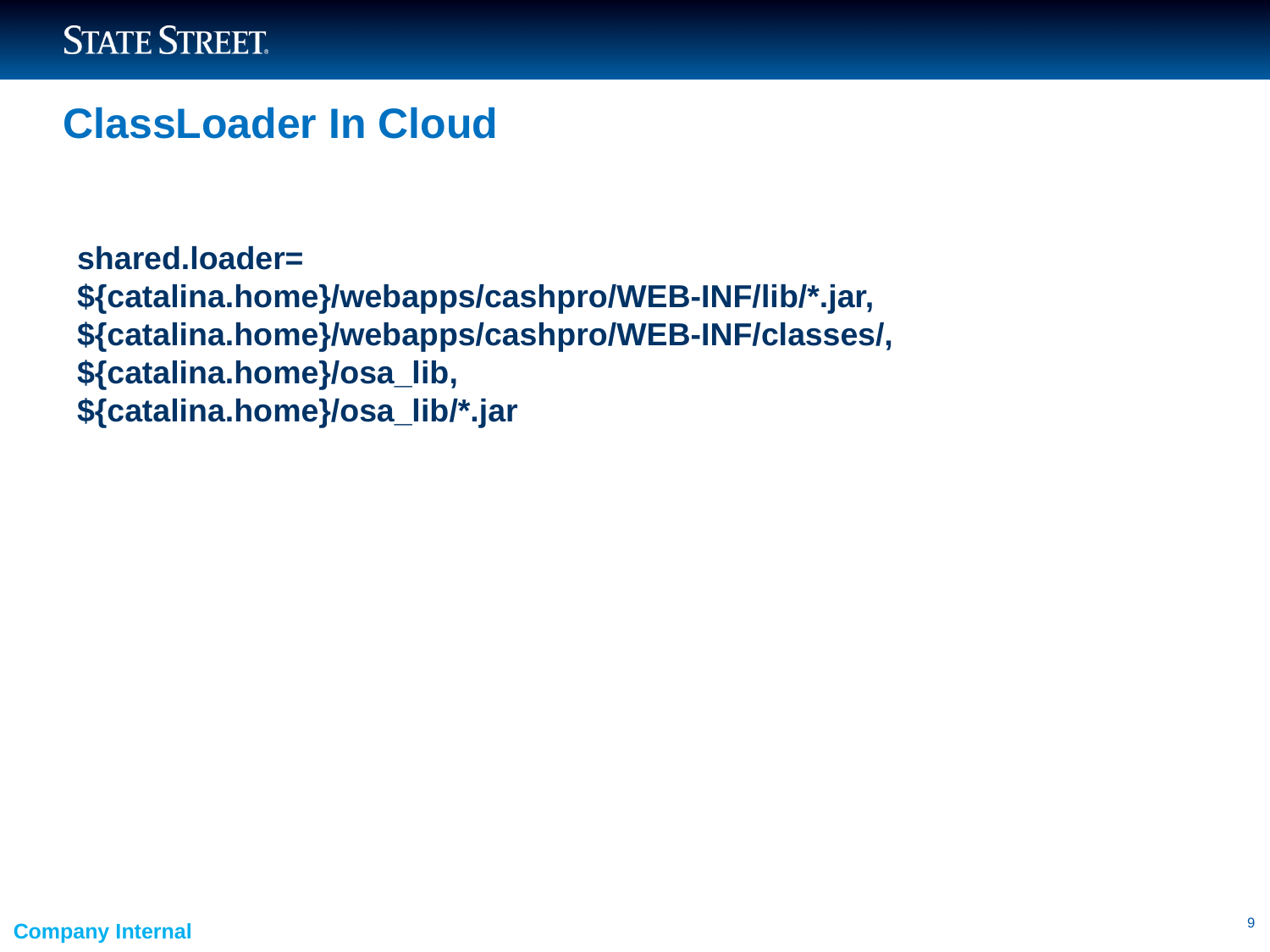

ClassLoader In Cloud

shared.loader=
${catalina.home}/webapps/cashpro/WEB-INF/lib/*.jar,
${catalina.home}/webapps/cashpro/WEB-INF/classes/,
${catalina.home}/osa_lib,
${catalina.home}/osa_lib/*.jar